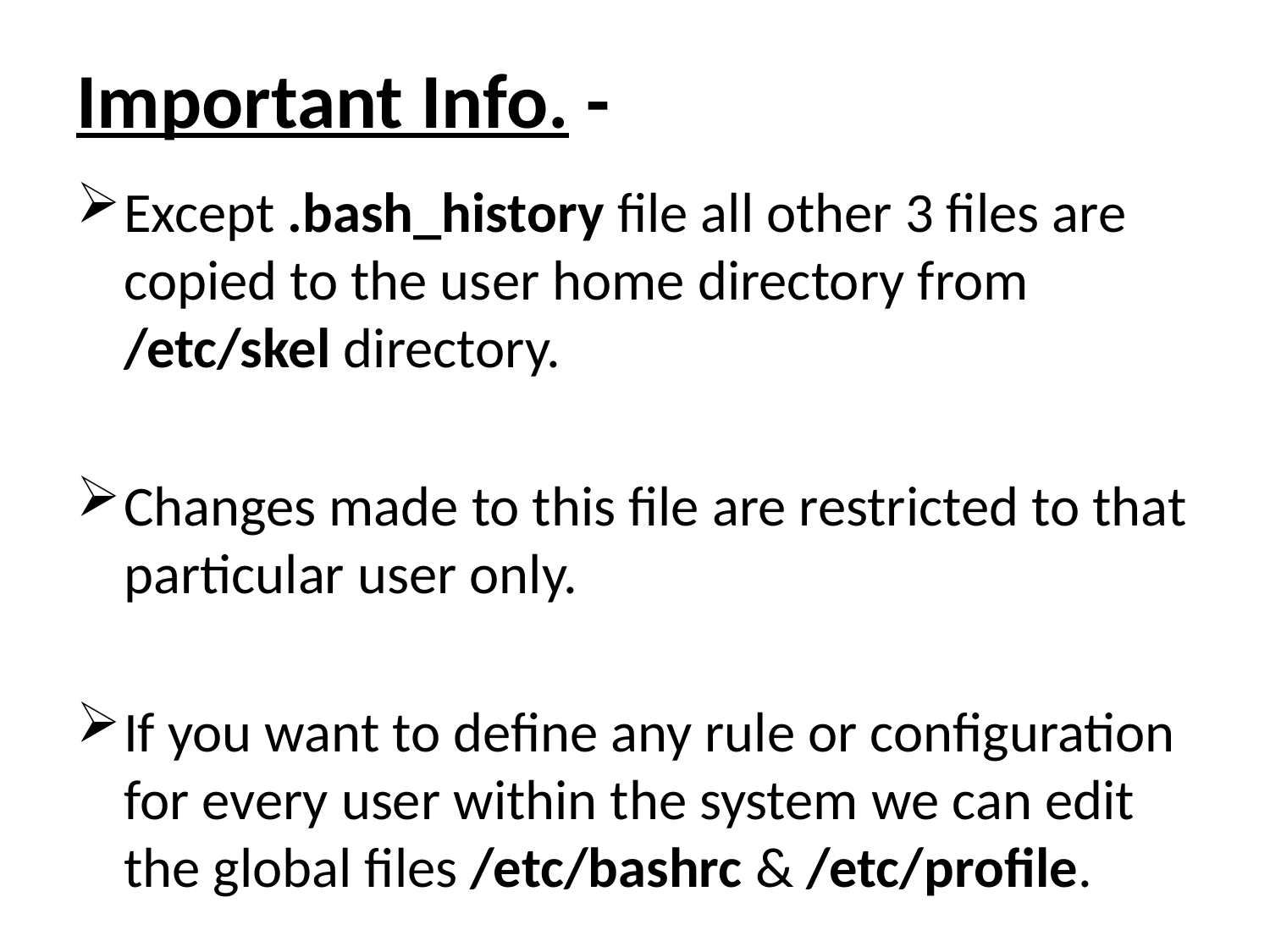

# Important Info. -
Except .bash_history file all other 3 files are copied to the user home directory from /etc/skel directory.

Changes made to this file are restricted to that particular user only.

If you want to define any rule or configuration for every user within the system we can edit the global files /etc/bashrc & /etc/profile.